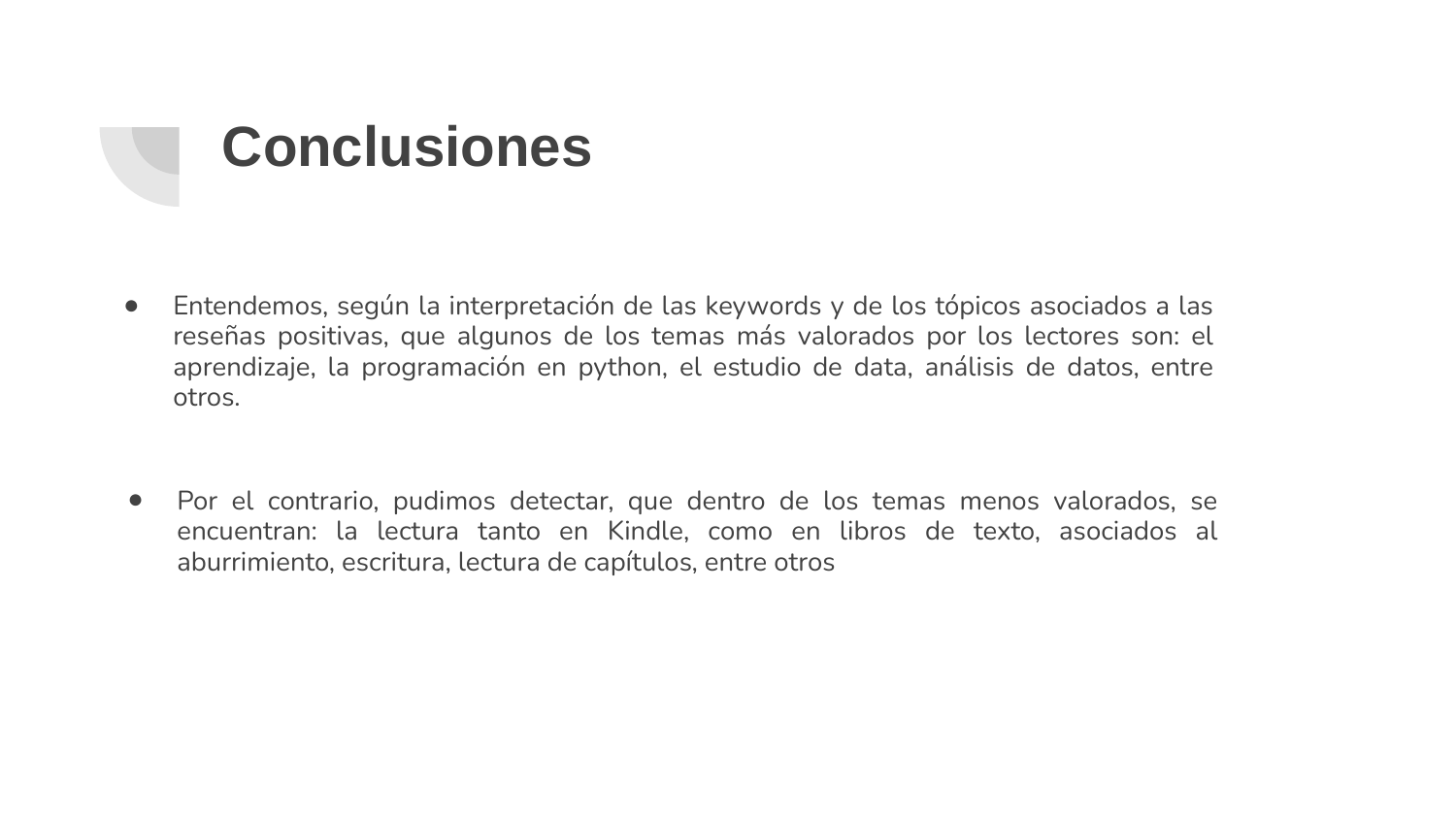

# Conclusiones
Entendemos, según la interpretación de las keywords y de los tópicos asociados a las reseñas positivas, que algunos de los temas más valorados por los lectores son: el aprendizaje, la programación en python, el estudio de data, análisis de datos, entre otros.

Por el contrario, pudimos detectar, que dentro de los temas menos valorados, se encuentran: la lectura tanto en Kindle, como en libros de texto, asociados al aburrimiento, escritura, lectura de capítulos, entre otros